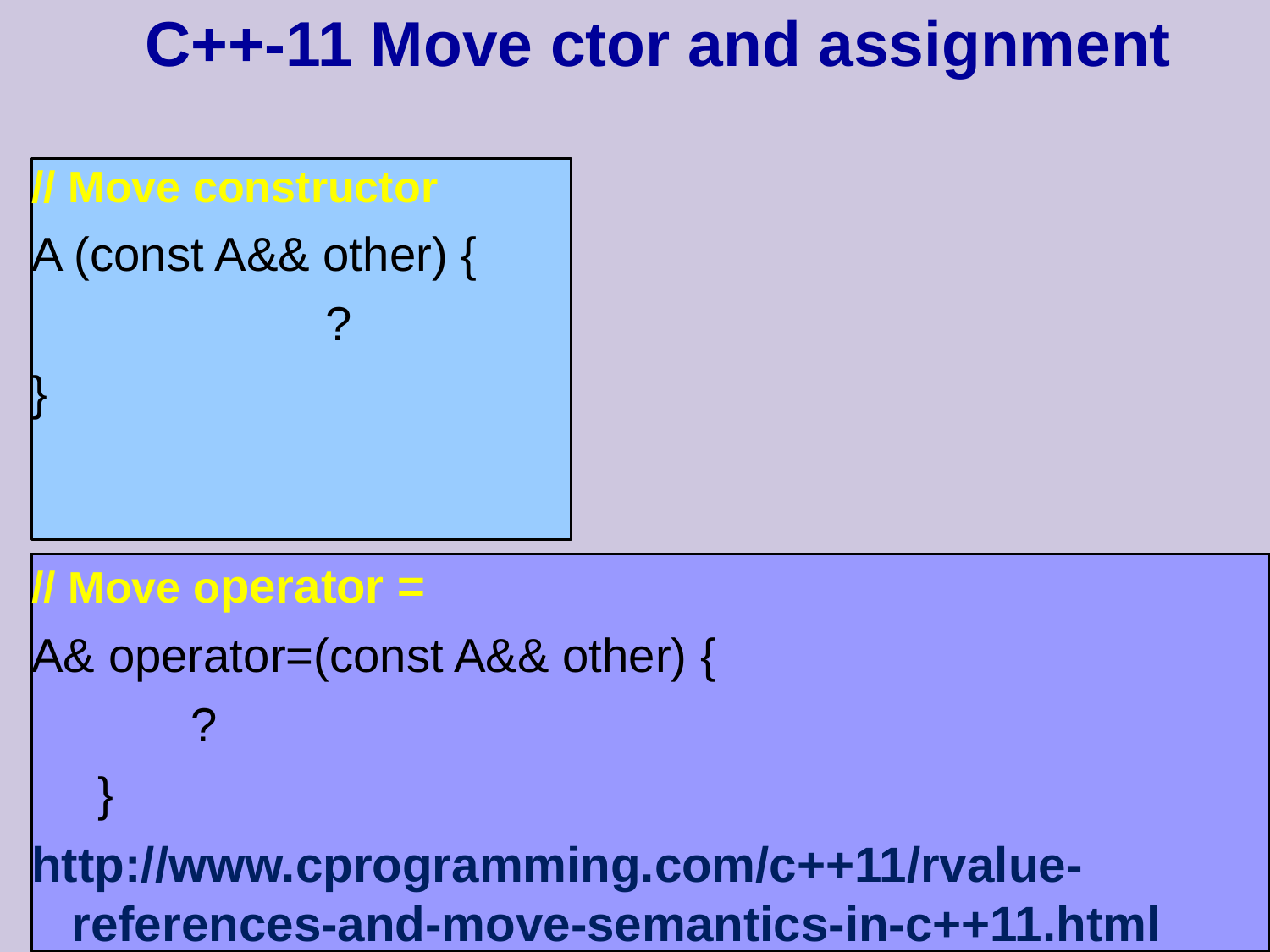

C++-11 Move ctor and assignment

// Move constructor
A (const A&& other) {
			?
}

// Move operator =
A& operator=(const A&& other) {
       ?
}
http://www.cprogramming.com/c++11/rvalue-references-and-move-semantics-in-c++11.html